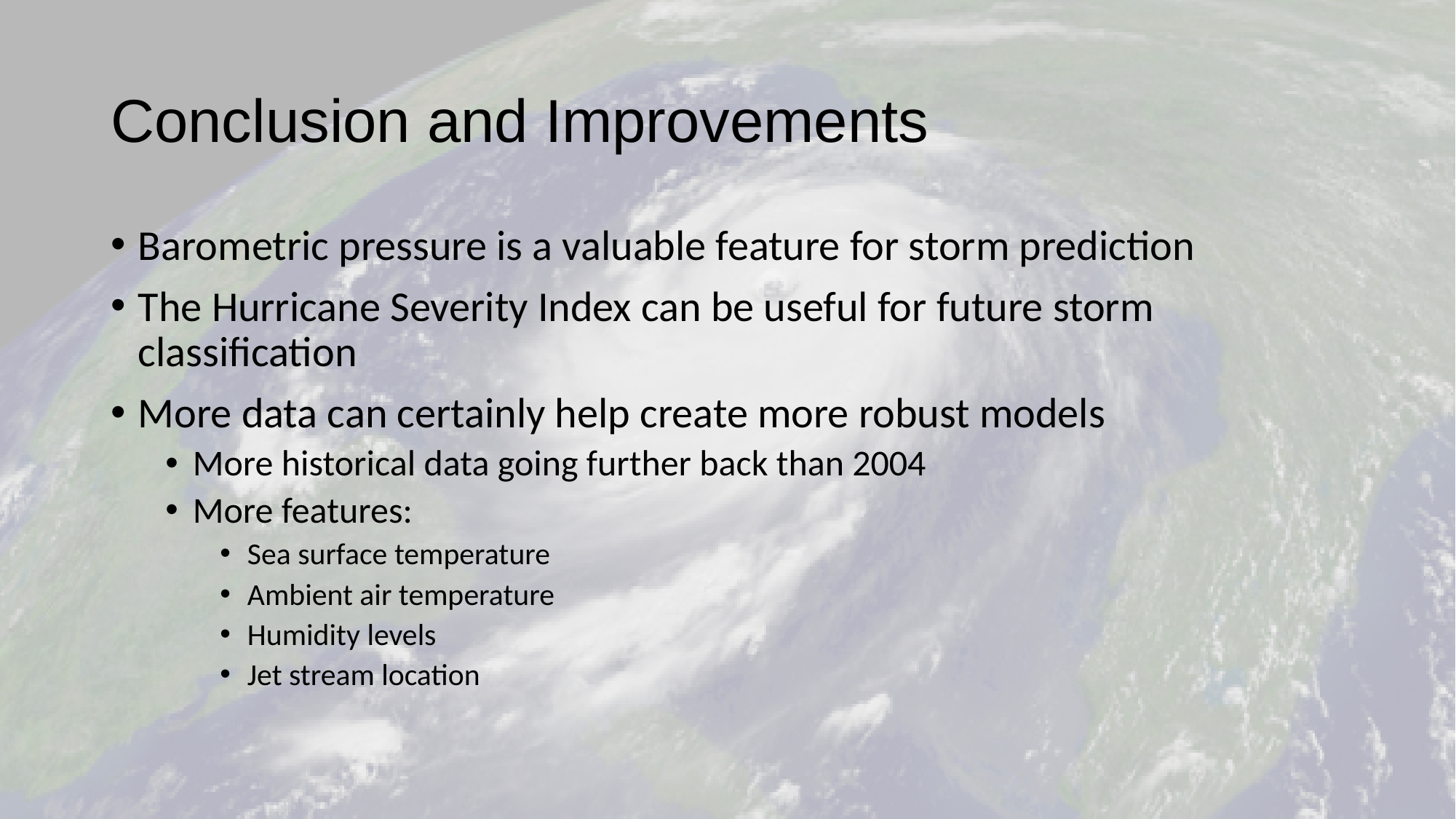

# Conclusion and Improvements
Barometric pressure is a valuable feature for storm prediction
The Hurricane Severity Index can be useful for future storm classification
More data can certainly help create more robust models
More historical data going further back than 2004
More features:
Sea surface temperature
Ambient air temperature
Humidity levels
Jet stream location